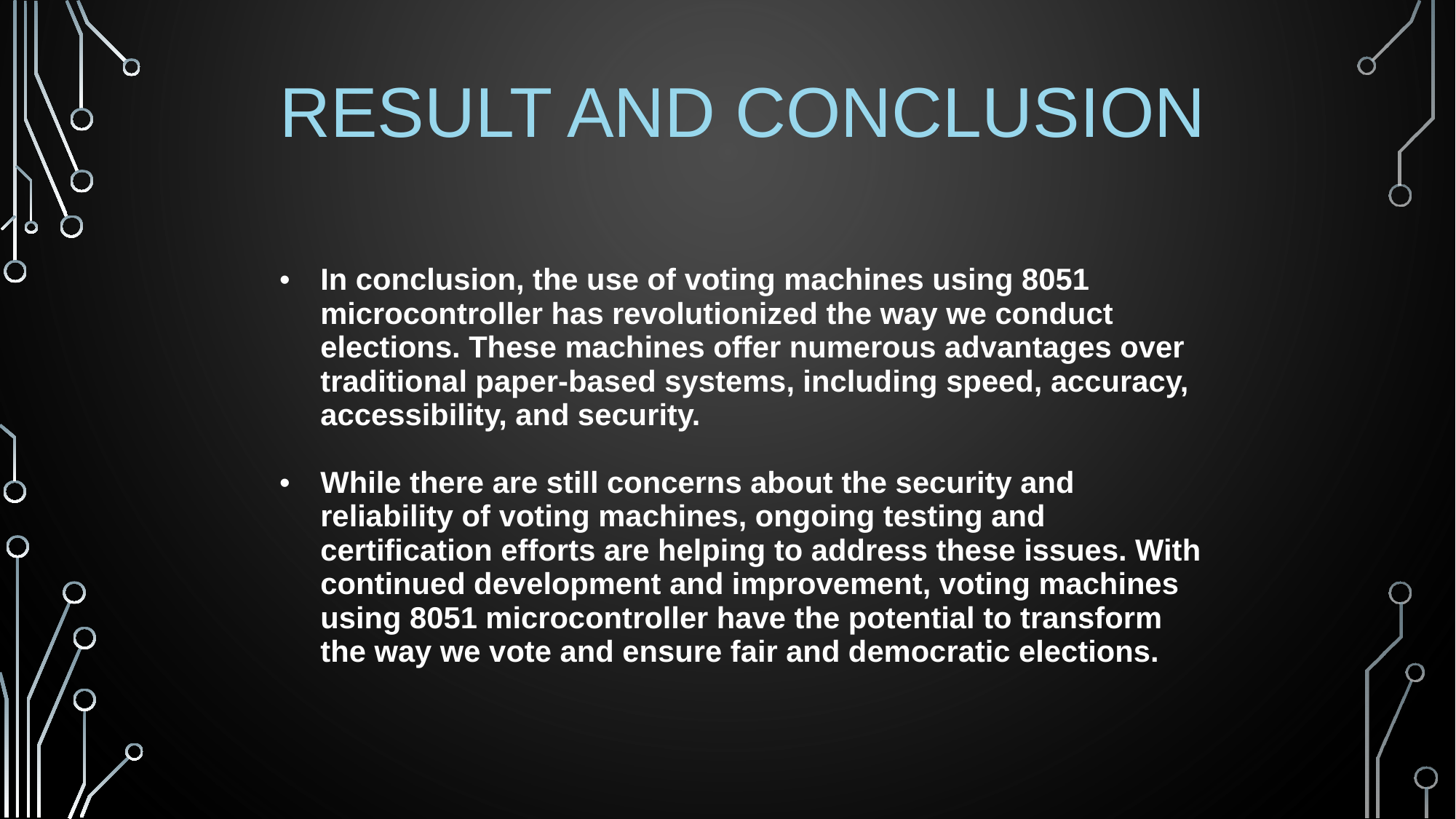

# Result and Conclusion
In conclusion, the use of voting machines using 8051 microcontroller has revolutionized the way we conduct elections. These machines offer numerous advantages over traditional paper-based systems, including speed, accuracy, accessibility, and security.

While there are still concerns about the security and reliability of voting machines, ongoing testing and certification efforts are helping to address these issues. With continued development and improvement, voting machines using 8051 microcontroller have the potential to transform the way we vote and ensure fair and democratic elections.